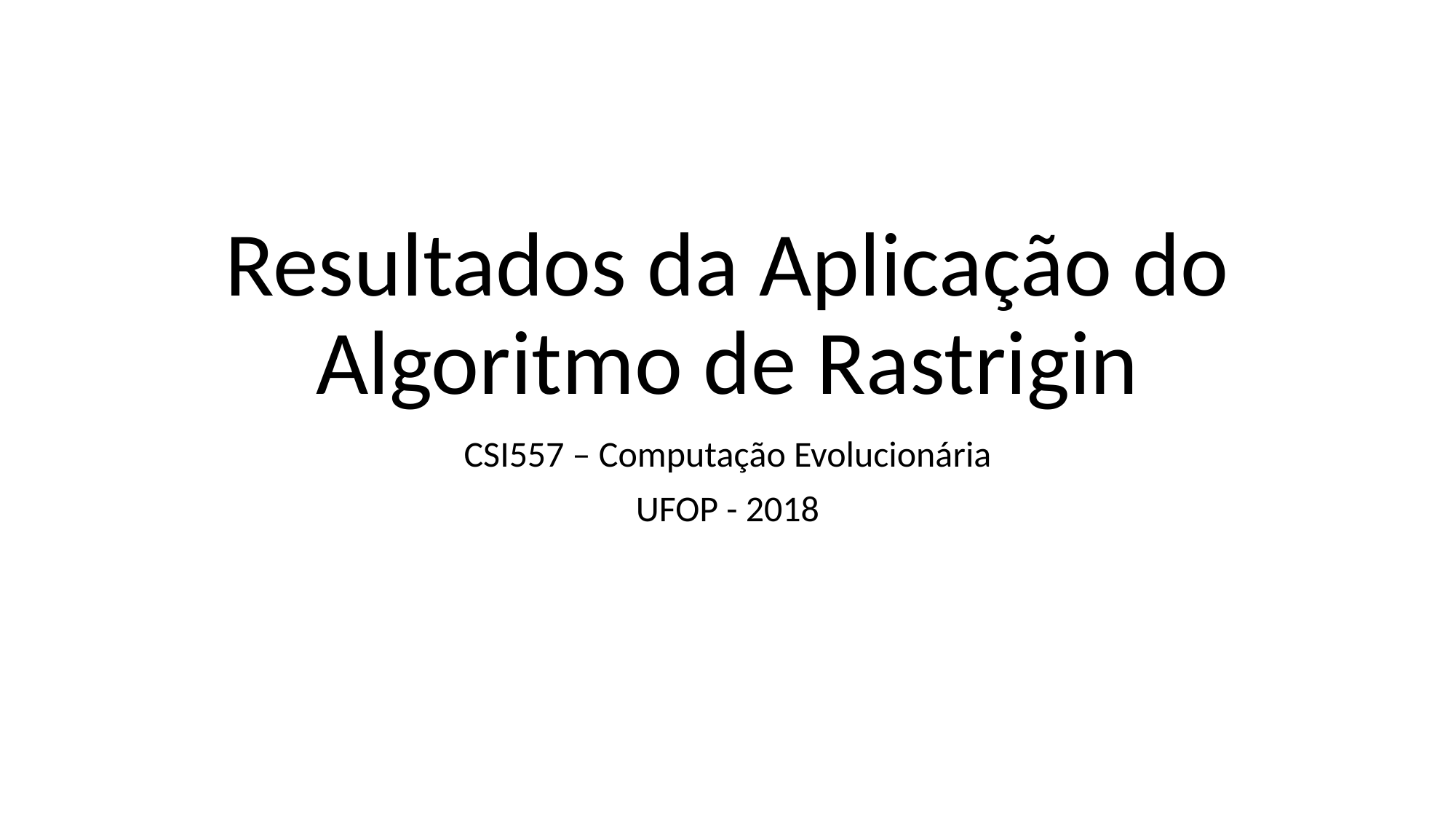

# Resultados da Aplicação do Algoritmo de Rastrigin
CSI557 – Computação Evolucionária
UFOP - 2018